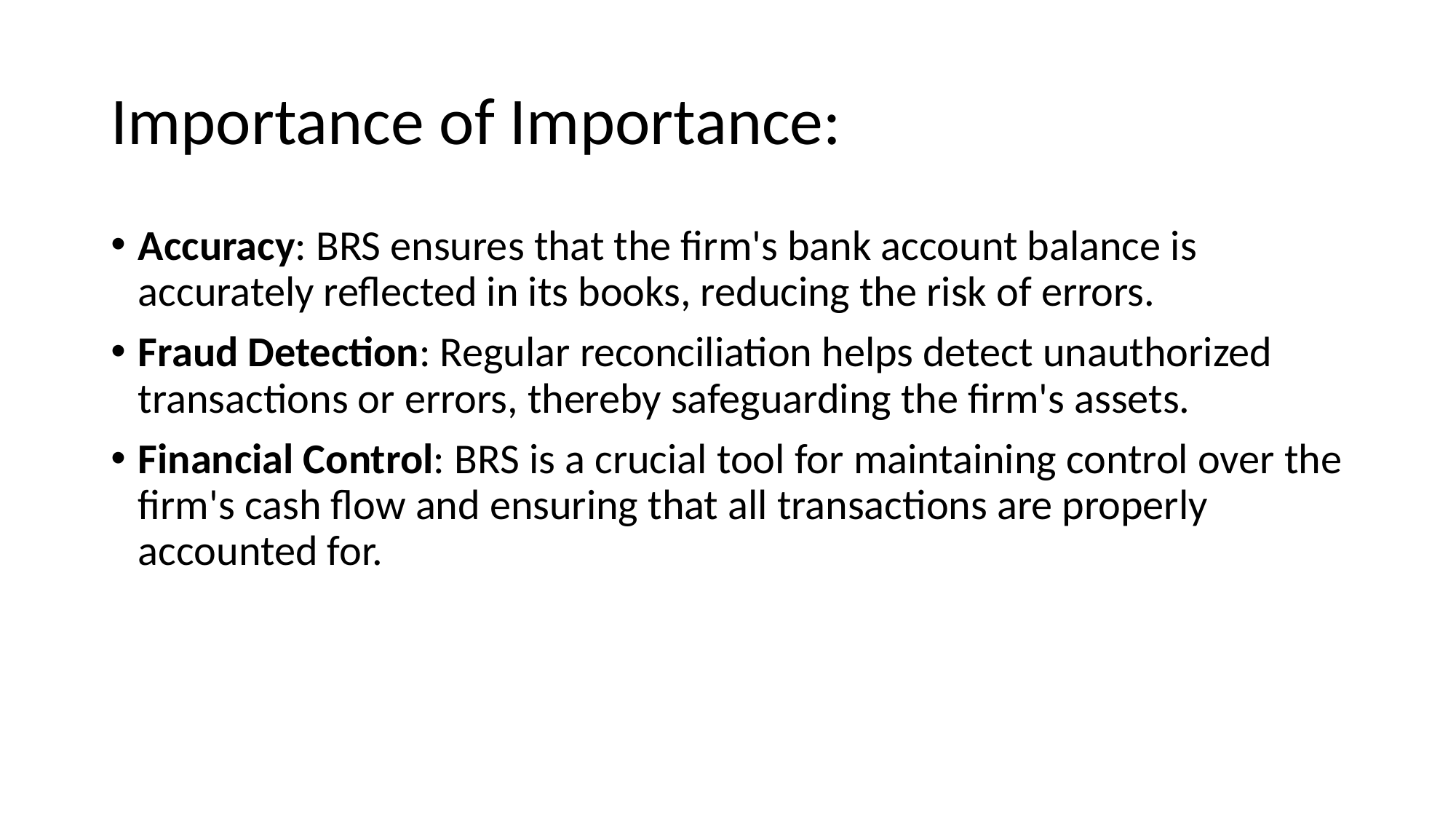

# Importance of Importance:
Accuracy: BRS ensures that the firm's bank account balance is accurately reflected in its books, reducing the risk of errors.
Fraud Detection: Regular reconciliation helps detect unauthorized transactions or errors, thereby safeguarding the firm's assets.
Financial Control: BRS is a crucial tool for maintaining control over the firm's cash flow and ensuring that all transactions are properly accounted for.